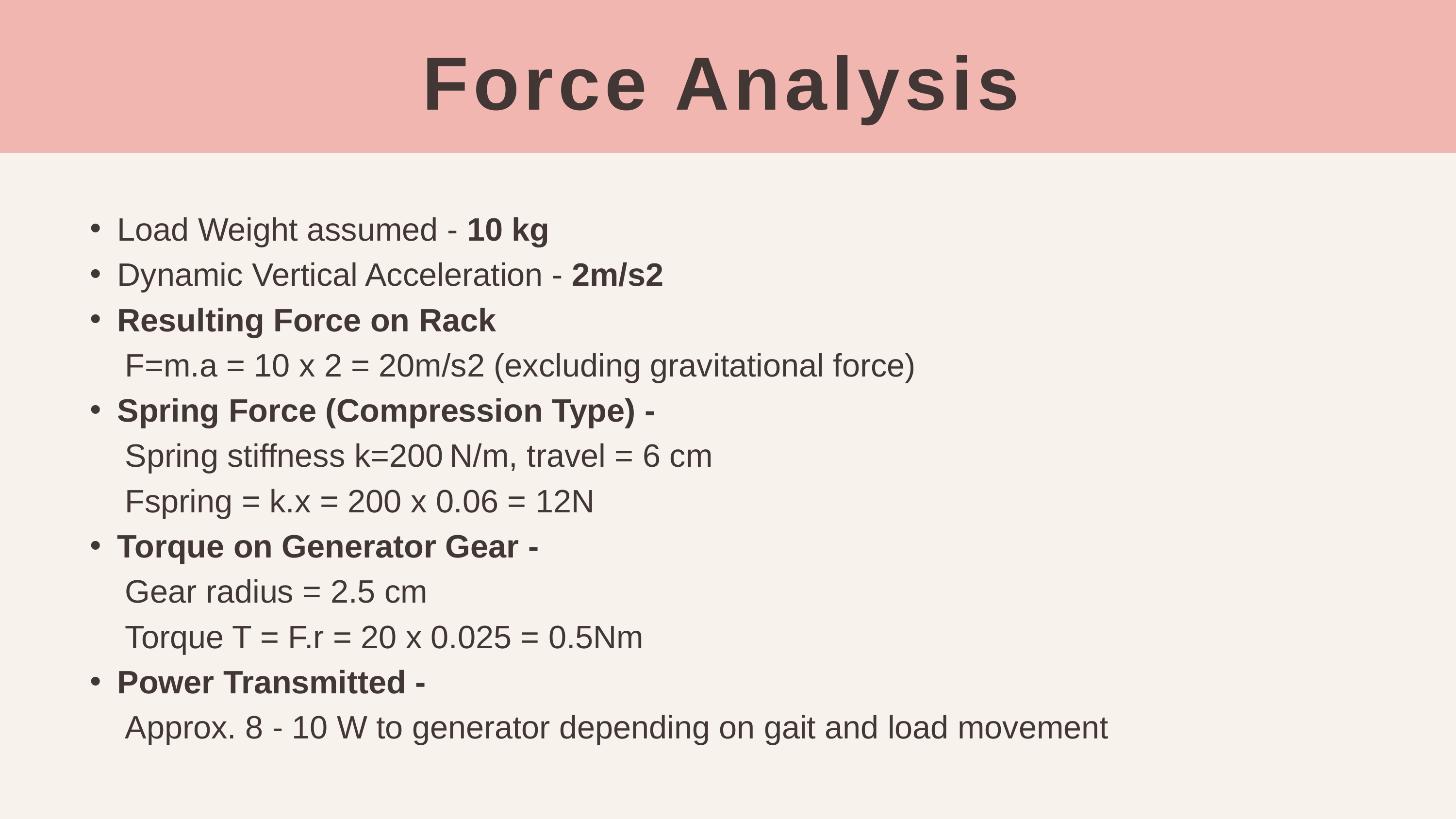

Force Analysis
Load Weight assumed - 10 kg
Dynamic Vertical Acceleration - 2m/s2
Resulting Force on Rack
       F=m.a = 10 x 2 = 20m/s2 (excluding gravitational force)
Spring Force (Compression Type) -
       Spring stiffness k=200 N/m, travel = 6 cm
       Fspring = k.x = 200 x 0.06 = 12N
Torque on Generator Gear -
       Gear radius = 2.5 cm
       Torque T = F.r = 20 x 0.025 = 0.5Nm
Power Transmitted -
       Approx. 8 - 10 W to generator depending on gait and load movement